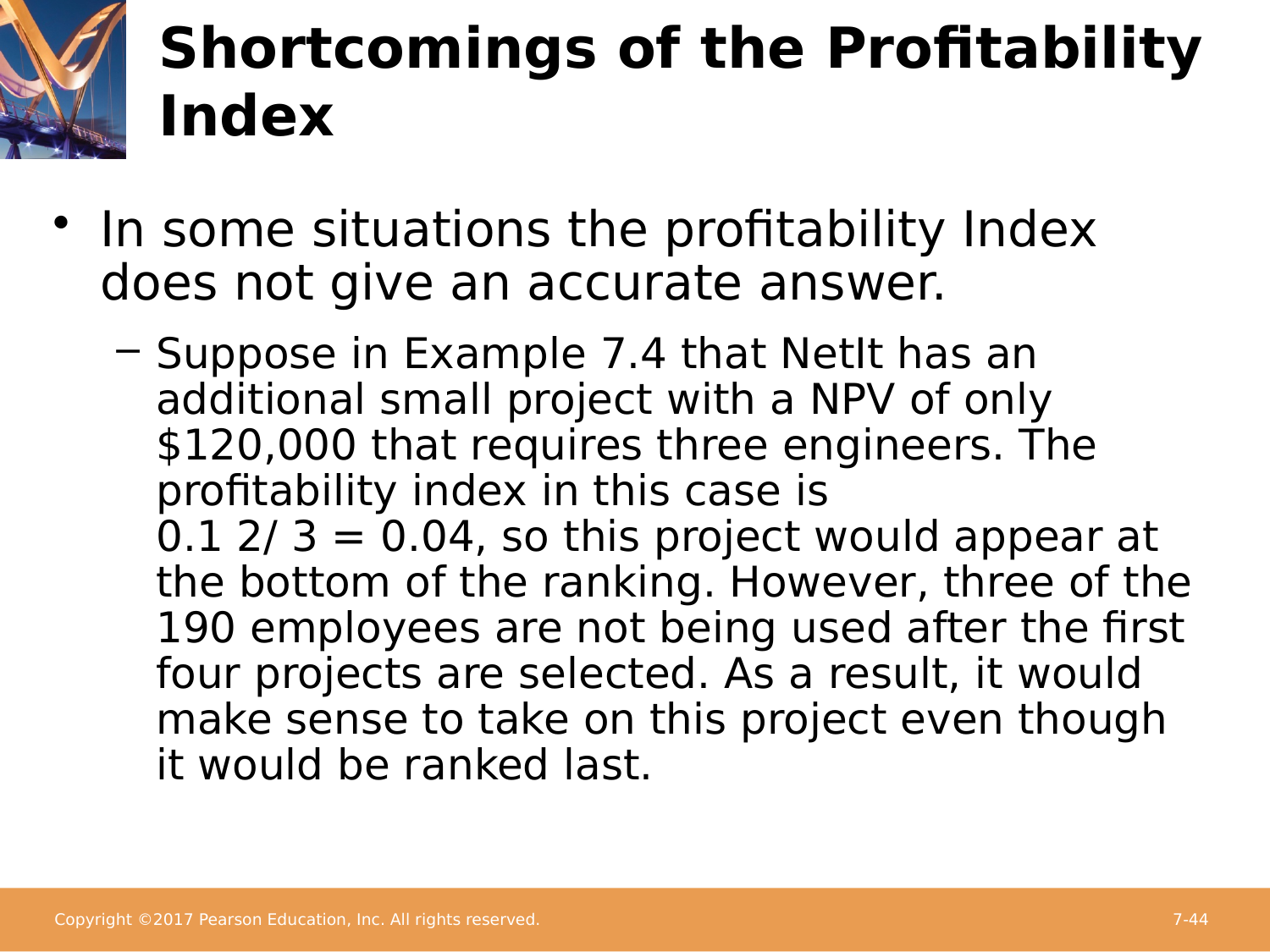

# Shortcomings of the Profitability Index
In some situations the profitability Index does not give an accurate answer.
Suppose in Example 7.4 that NetIt has an additional small project with a NPV of only $120,000 that requires three engineers. The profitability index in this case is
0.1 2/ 3 = 0.04, so this project would appear at the bottom of the ranking. However, three of the 190 employees are not being used after the first four projects are selected. As a result, it would make sense to take on this project even though it would be ranked last.